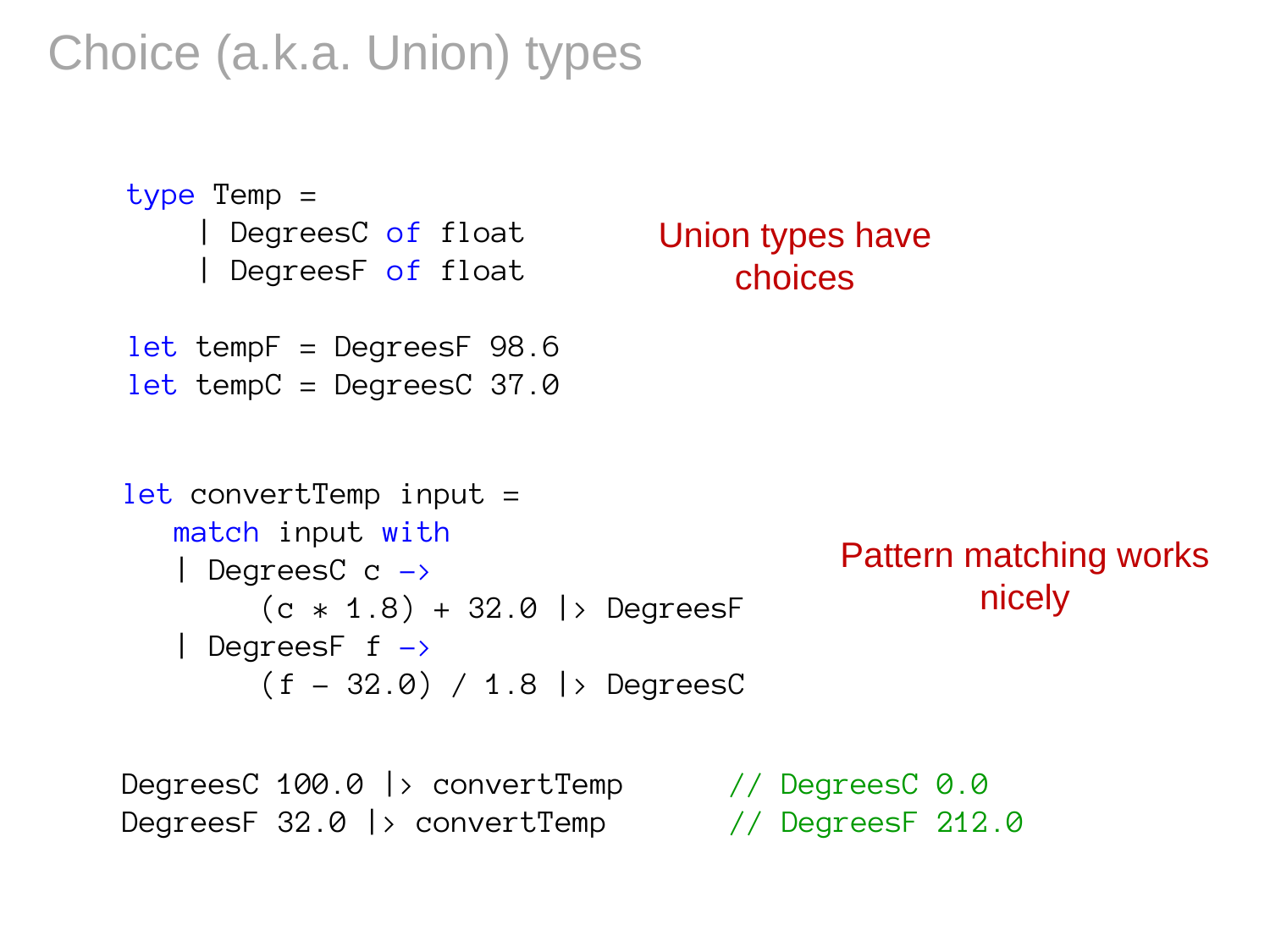

# Choice (a.k.a. Union) types
type Temp =
    | DegreesC of float
    | DegreesF of float

let tempF = DegreesF 98.6
let tempC = DegreesC 37.0
Union types have choices
let convertTemp input =
   match input with
   | DegreesC c ->
        (c * 1.8) + 32.0 |> DegreesF
   | DegreesF f ->
        (f - 32.0) / 1.8 |> DegreesC
Pattern matching works nicely
DegreesC 100.0 |> convertTemp      // DegreesC 0.0
DegreesF 32.0 |> convertTemp       // DegreesF 212.0